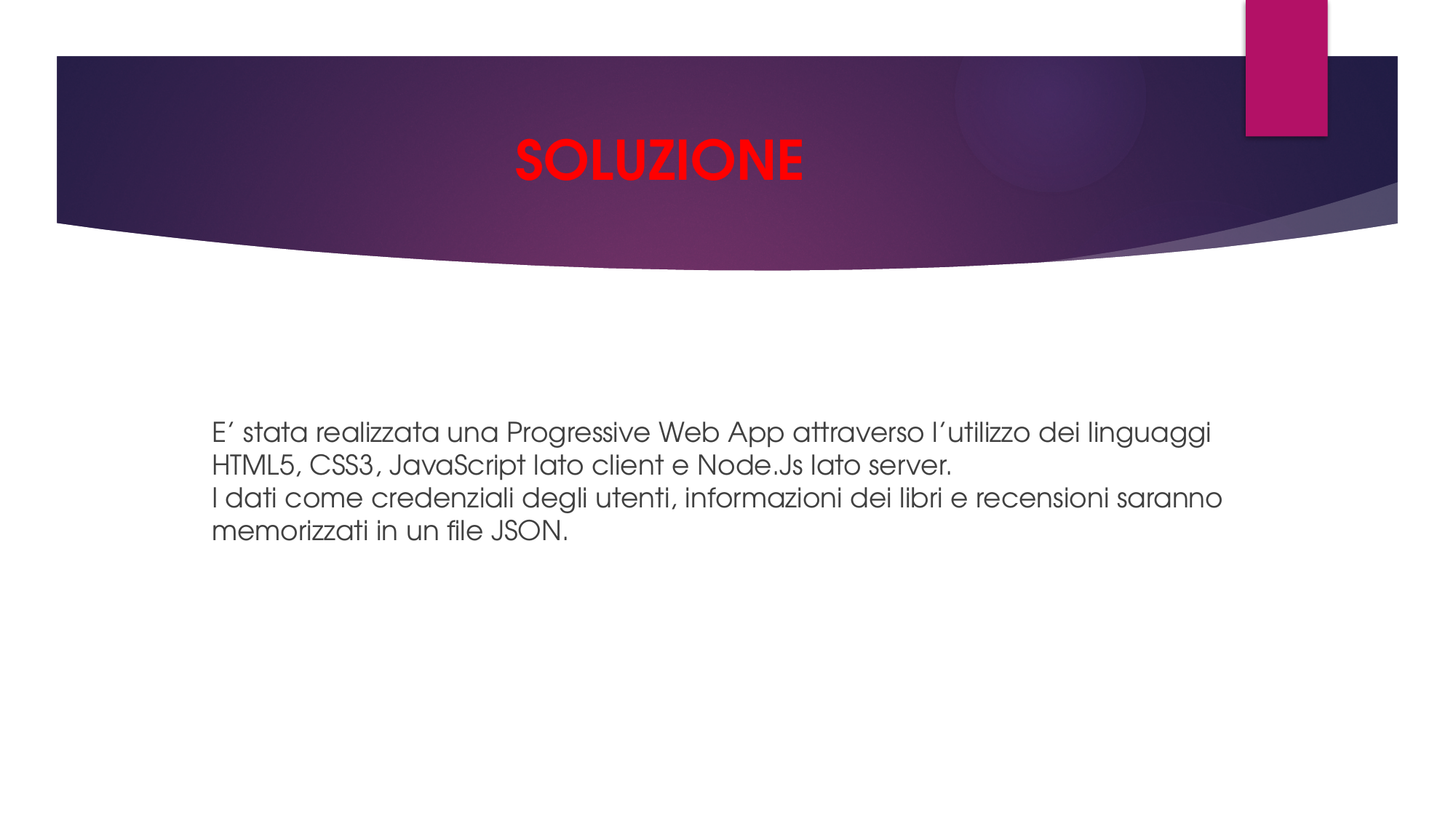

# SOLUZIONE
E’ stata realizzata una Progressive Web App attraverso l’utilizzo dei linguaggi HTML5, CSS3, JavaScript lato client e Node.Js lato server.
I dati come credenziali degli utenti, informazioni dei libri e recensioni saranno memorizzati in un file JSON.